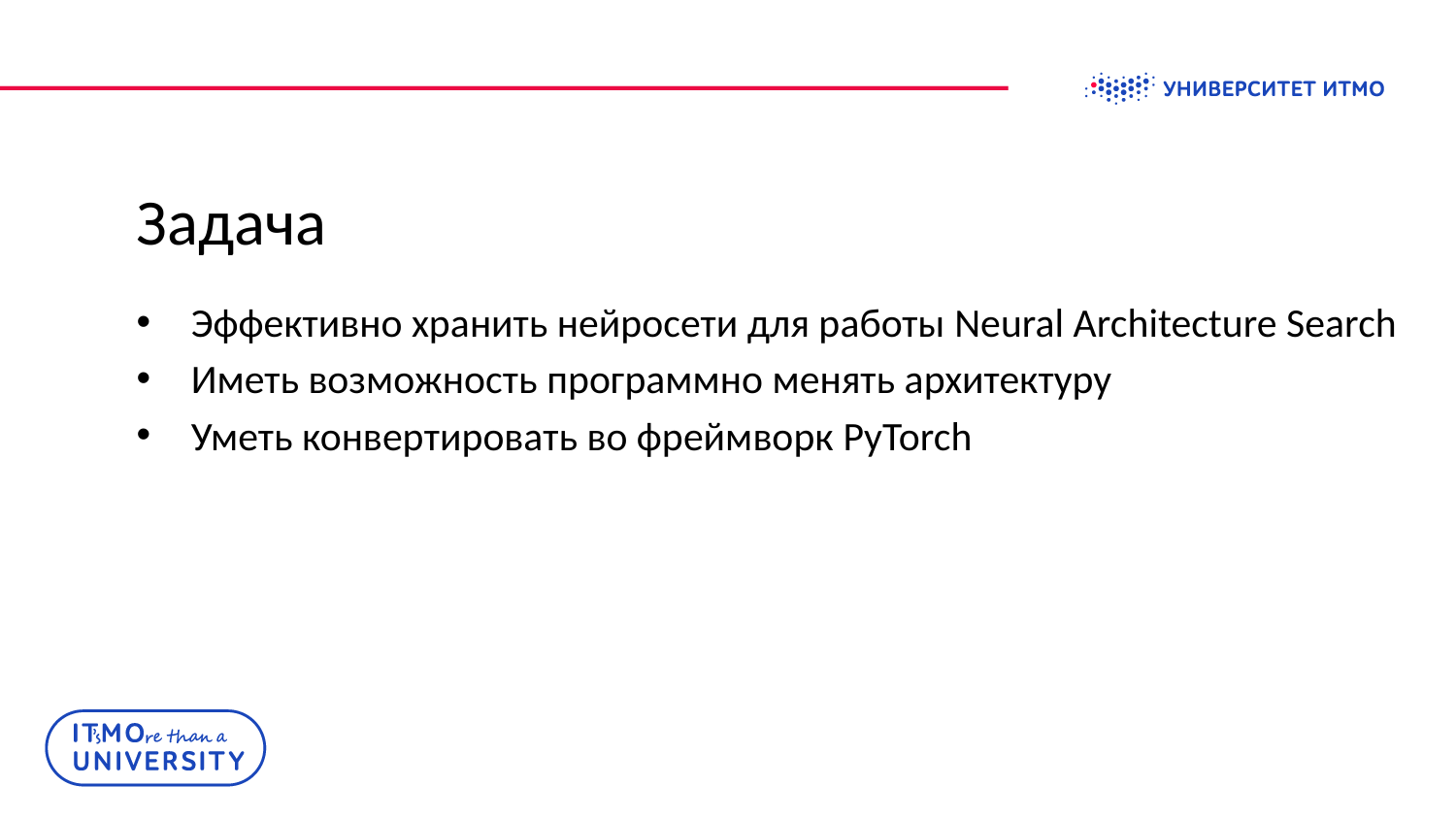

# Задача
Эффективно хранить нейросети для работы Neural Architecture Search
Иметь возможность программно менять архитектуру
Уметь конвертировать во фреймворк PyTorch